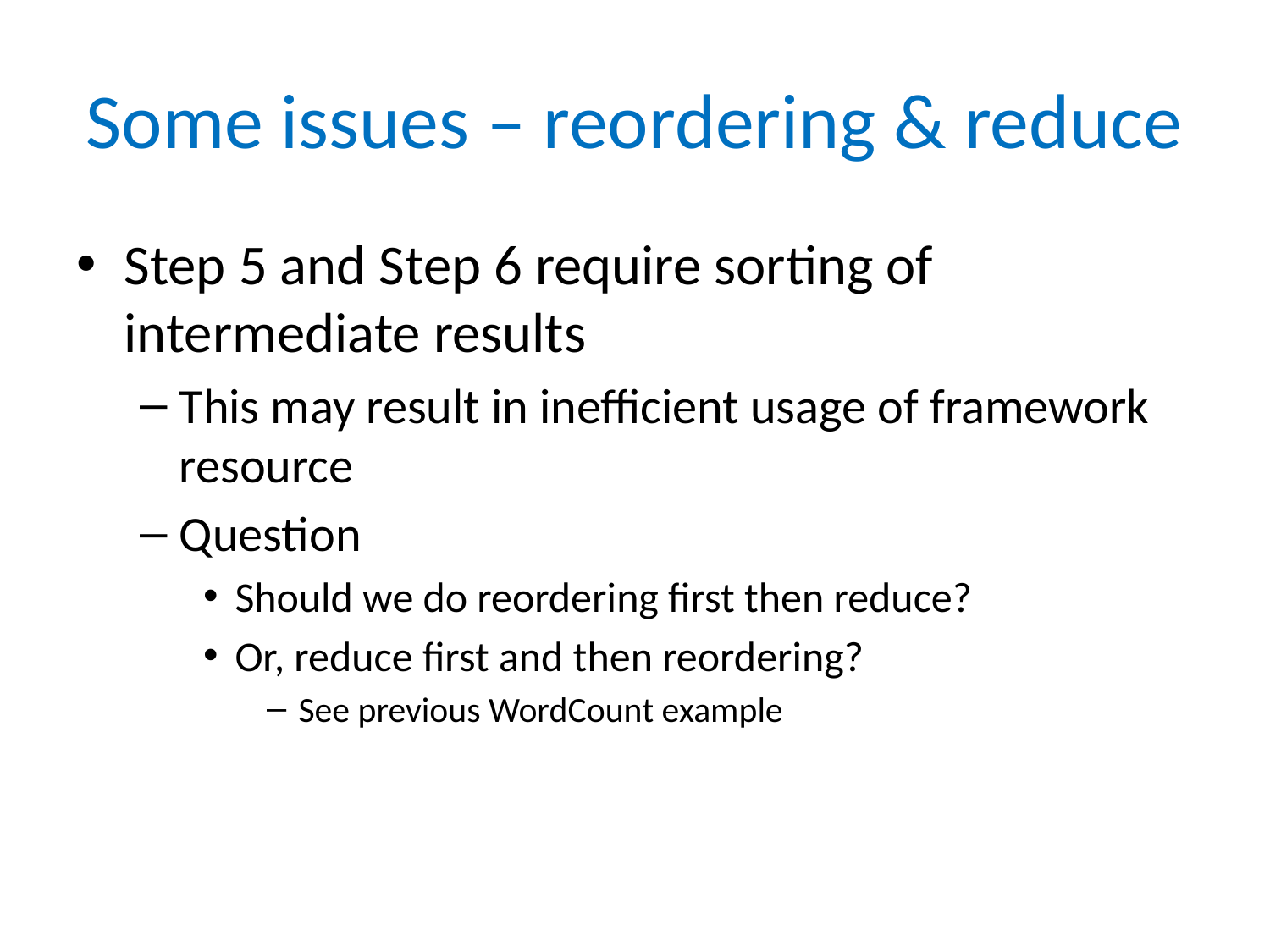

# Some issues – reordering & reduce
Step 5 and Step 6 require sorting of intermediate results
This may result in inefficient usage of framework resource
Question
Should we do reordering first then reduce?
Or, reduce first and then reordering?
See previous WordCount example